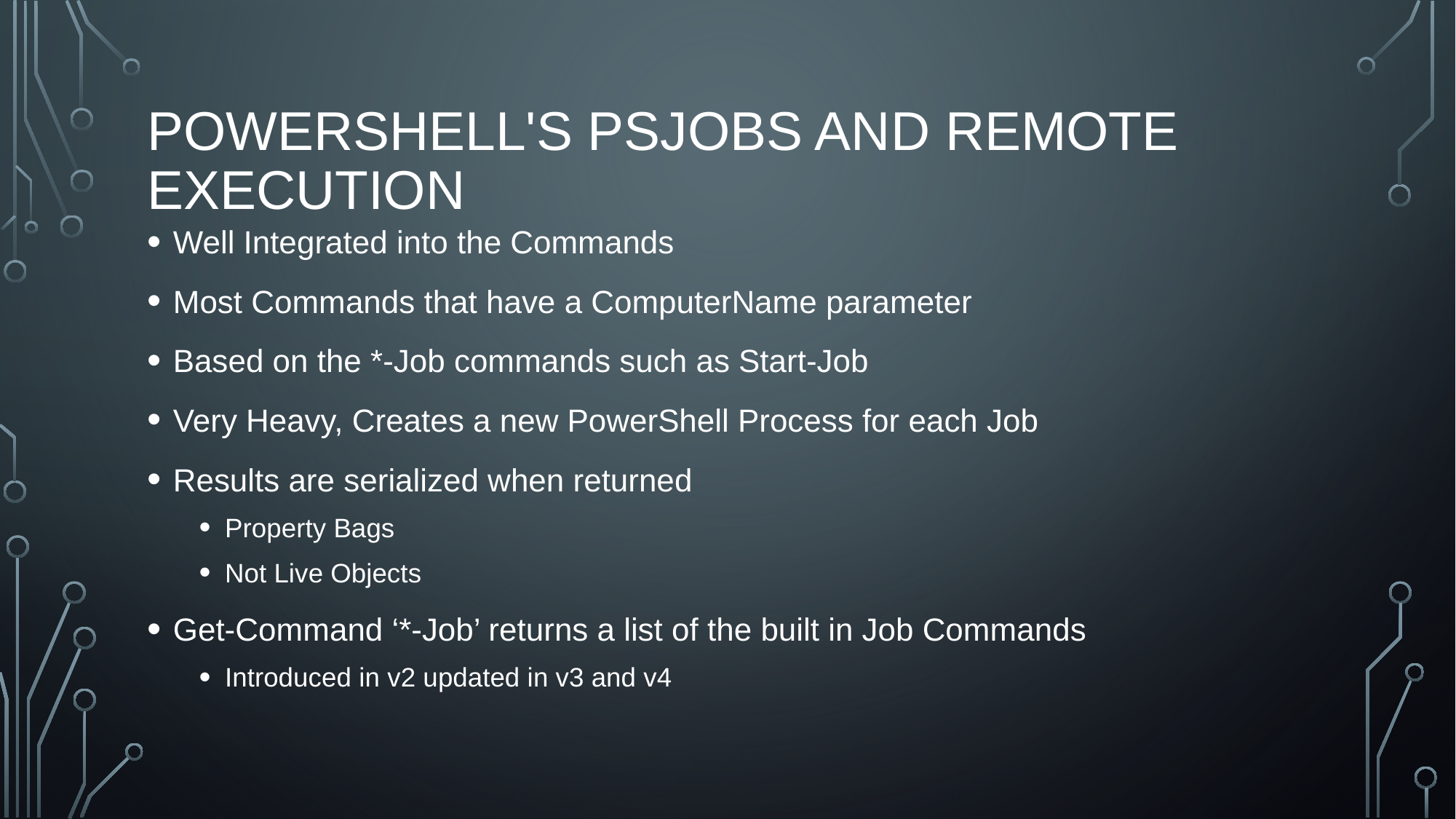

# PowerShell's Psjobs and Remote Execution
Well Integrated into the Commands
Most Commands that have a ComputerName parameter
Based on the *-Job commands such as Start-Job
Very Heavy, Creates a new PowerShell Process for each Job
Results are serialized when returned
Property Bags
Not Live Objects
Get-Command ‘*-Job’ returns a list of the built in Job Commands
Introduced in v2 updated in v3 and v4